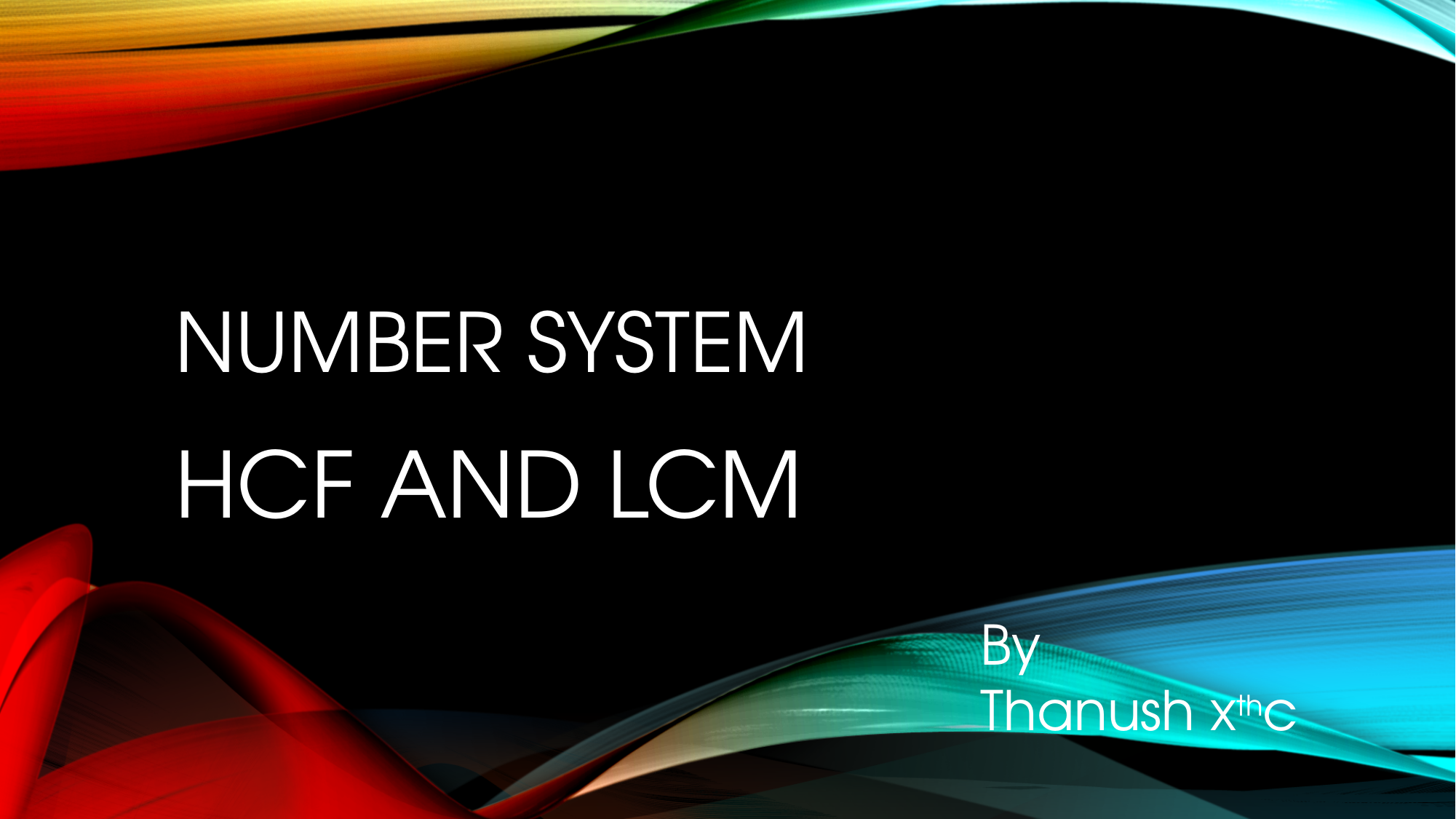

# Number system
HCF AND LCM
By
Thanush xthc